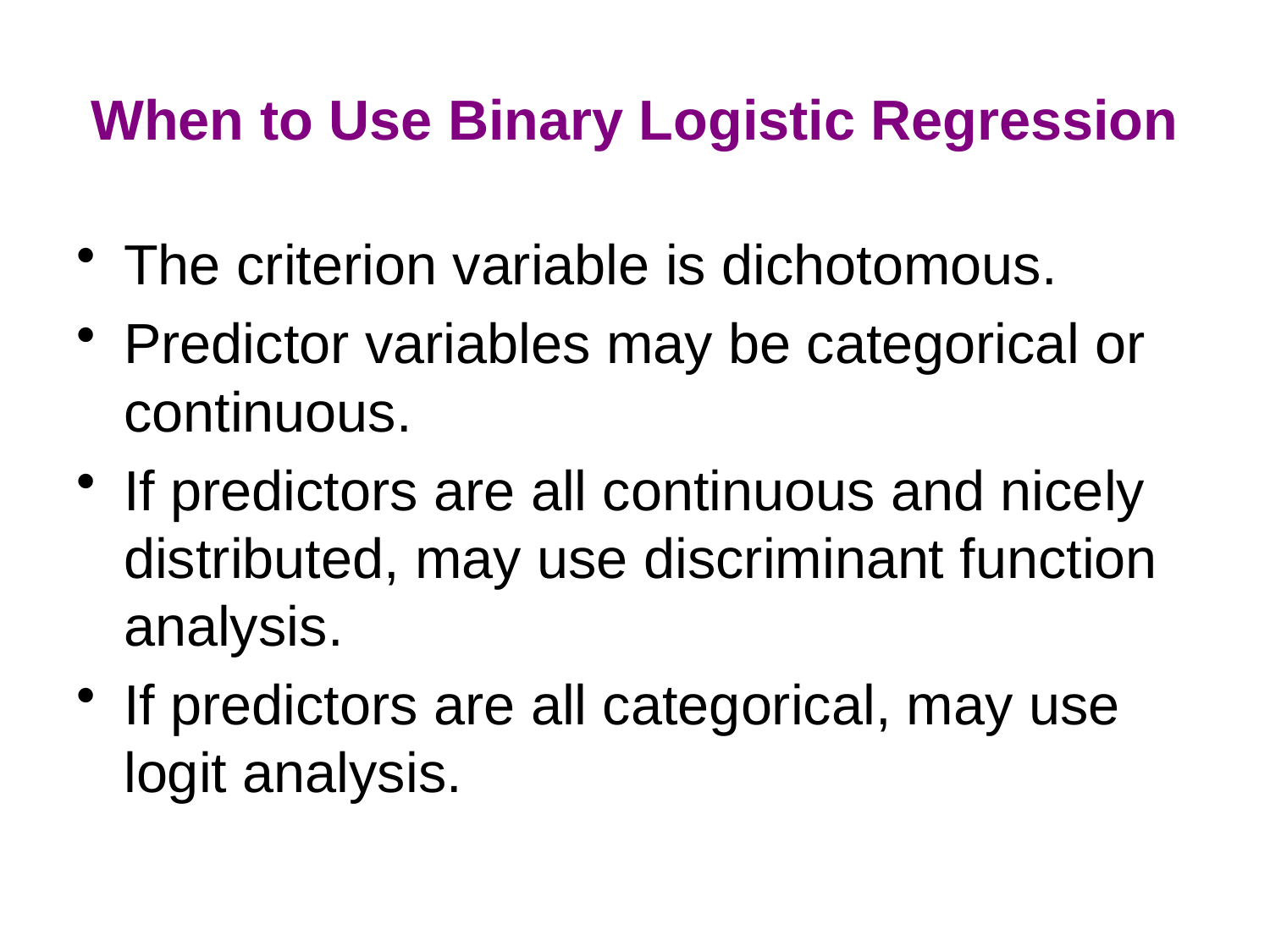

# When to Use Binary Logistic Regression
The criterion variable is dichotomous.
Predictor variables may be categorical or continuous.
If predictors are all continuous and nicely distributed, may use discriminant function analysis.
If predictors are all categorical, may use logit analysis.